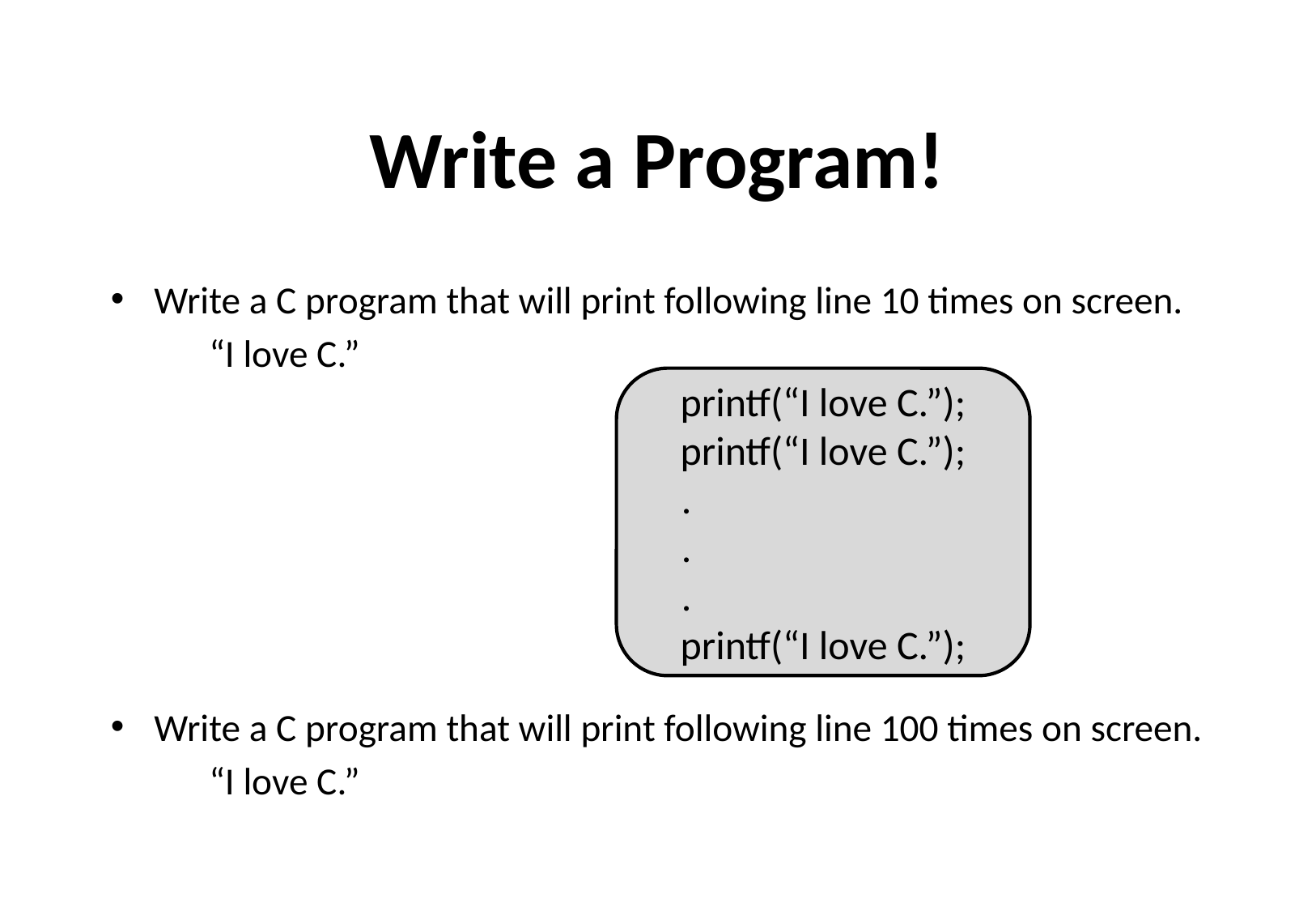

# Write a Program!
Write a C program that will print following line 10 times on screen.
	“I love C.”

Write a C program that will print following line 100 times on screen.
	“I love C.”

printf(“I love C.”);
printf(“I love C.”);
.
.
.
printf(“I love C.”);